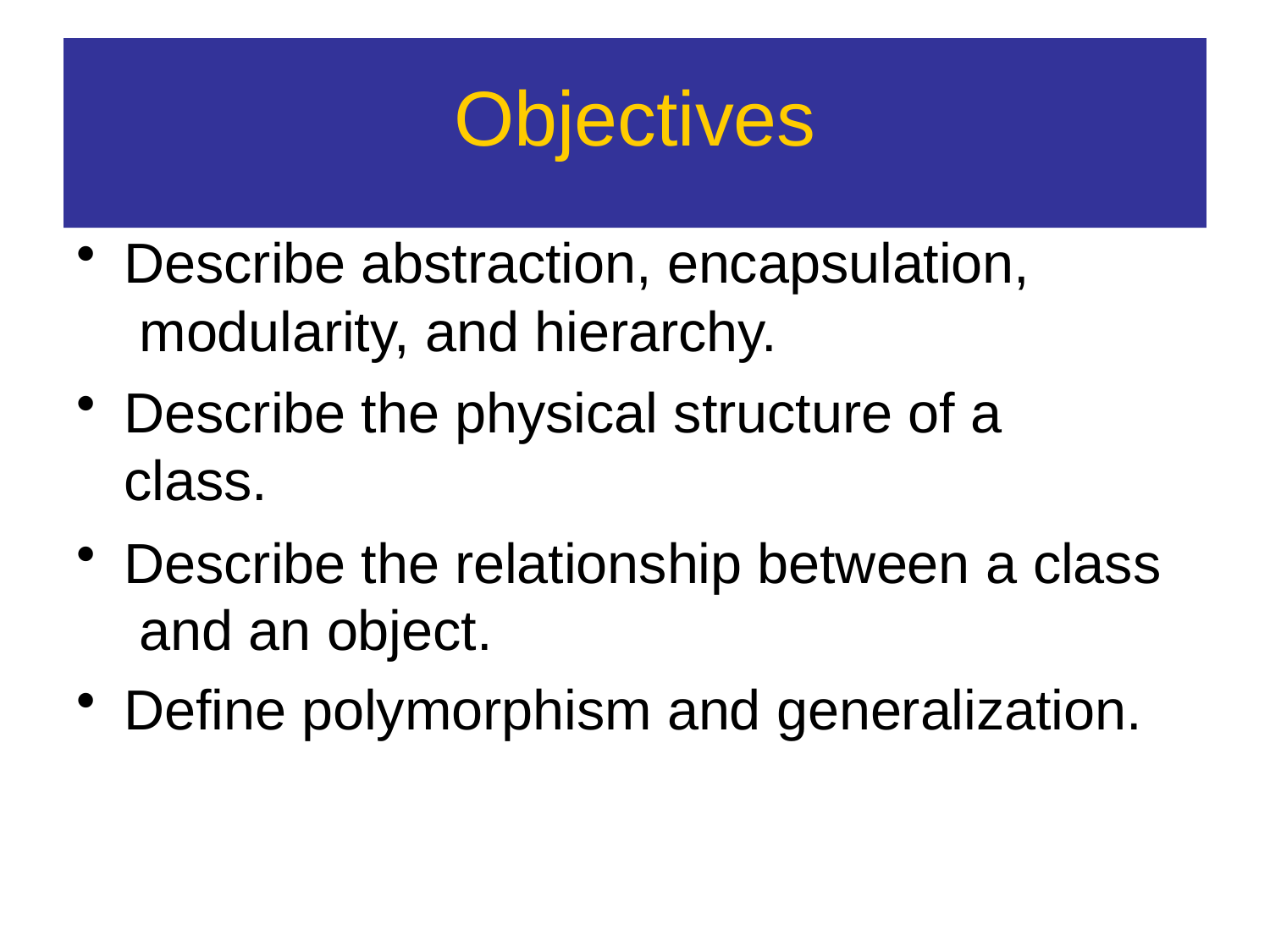

# Objectives
Describe abstraction, encapsulation,  modularity, and hierarchy.
Describe the physical structure of a class.
Describe the relationship between a class  and an object.
Define polymorphism and generalization.